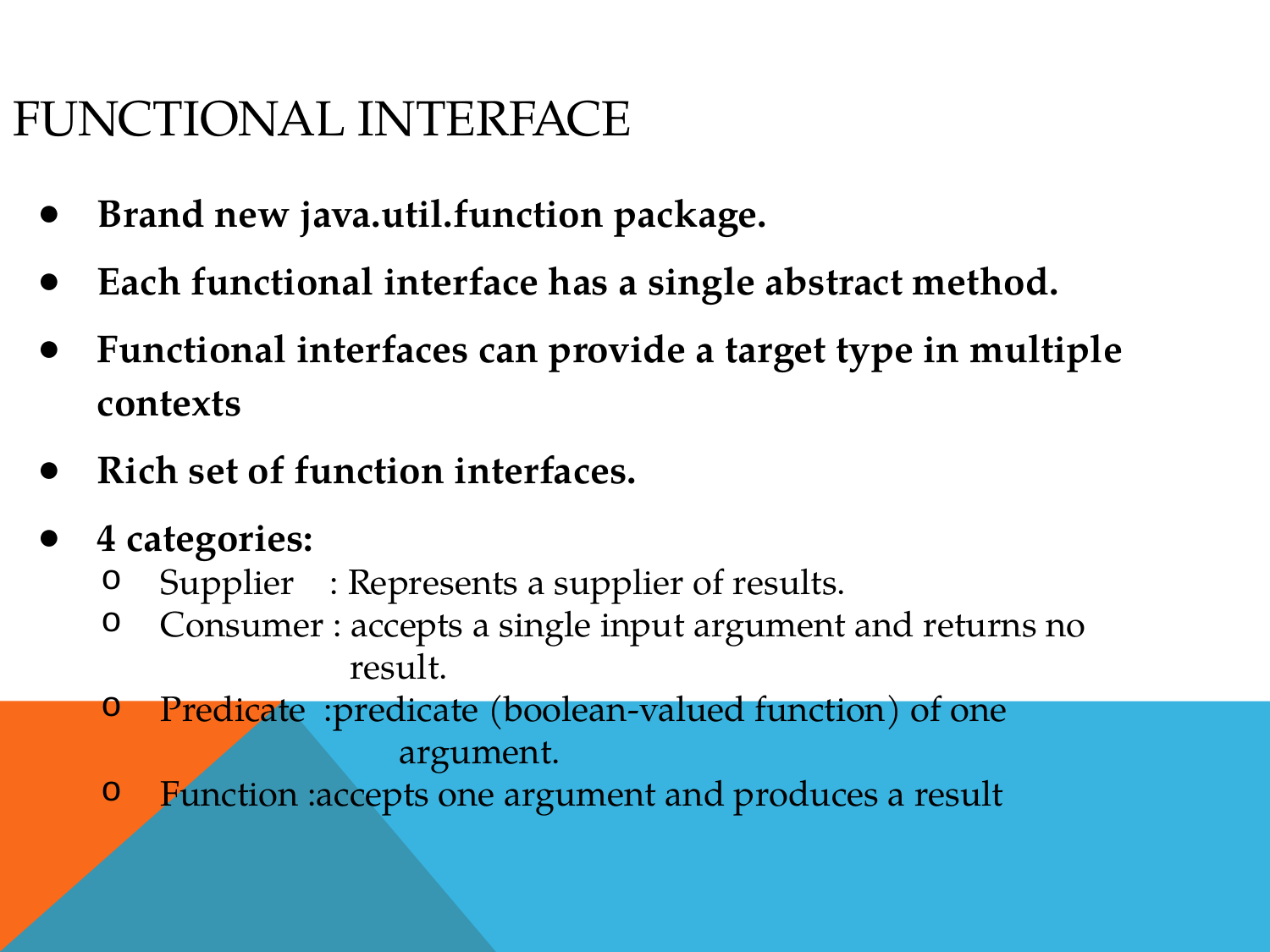

Functional Interface
Brand new java.util.function package.
Each functional interface has a single abstract method.
Functional interfaces can provide a target type in multiple contexts
Rich set of function interfaces.
4 categories:
Supplier    : Represents a supplier of results.
Consumer : accepts a single input argument and returns no 	       result.
Predicate  :predicate (boolean-valued function) of one
  		     argument.
Function :accepts one argument and produces a result